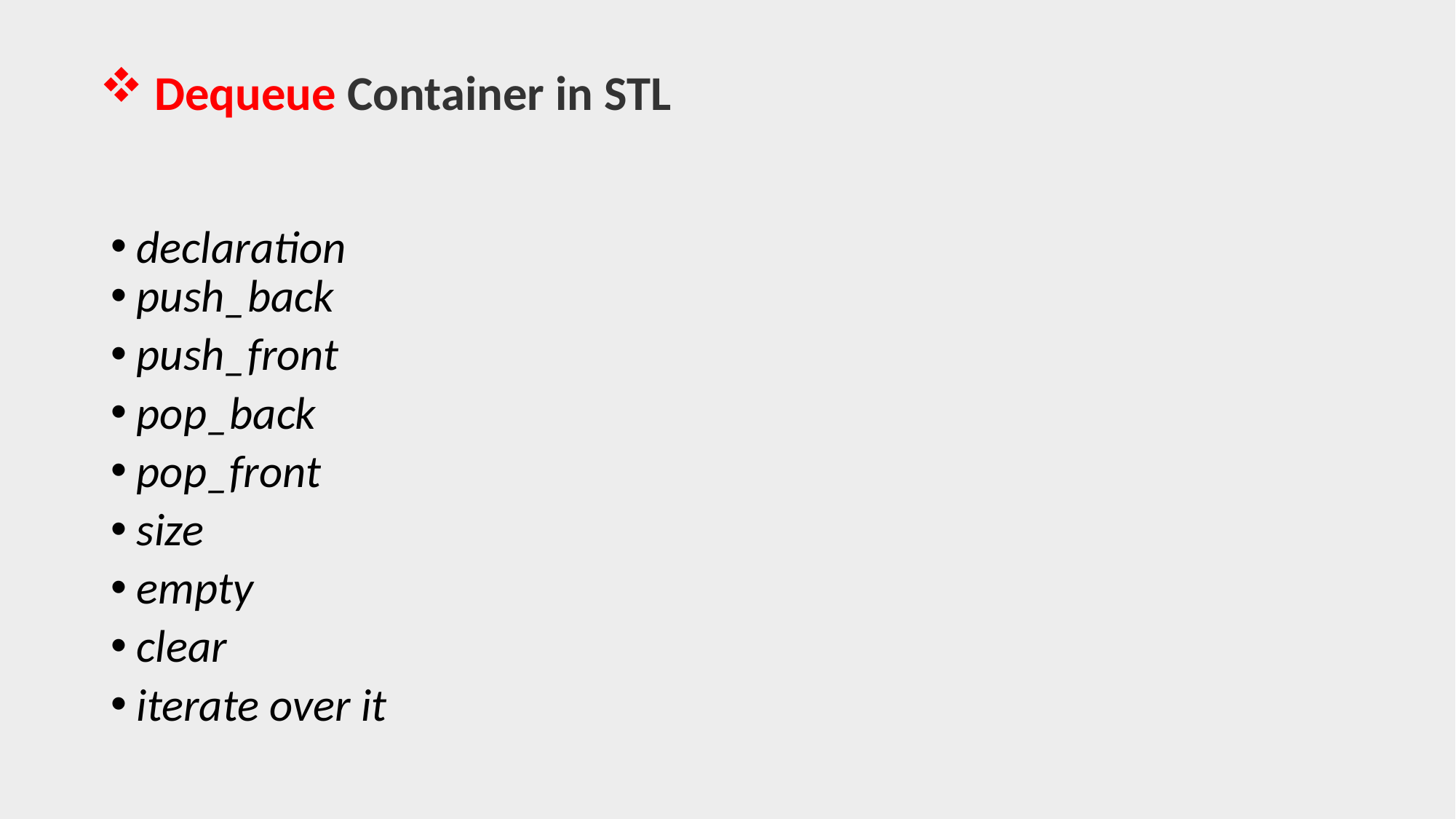

# Dequeue Container in STL
declaration
push_back
push_front
pop_back
pop_front
size
empty
clear
iterate over it